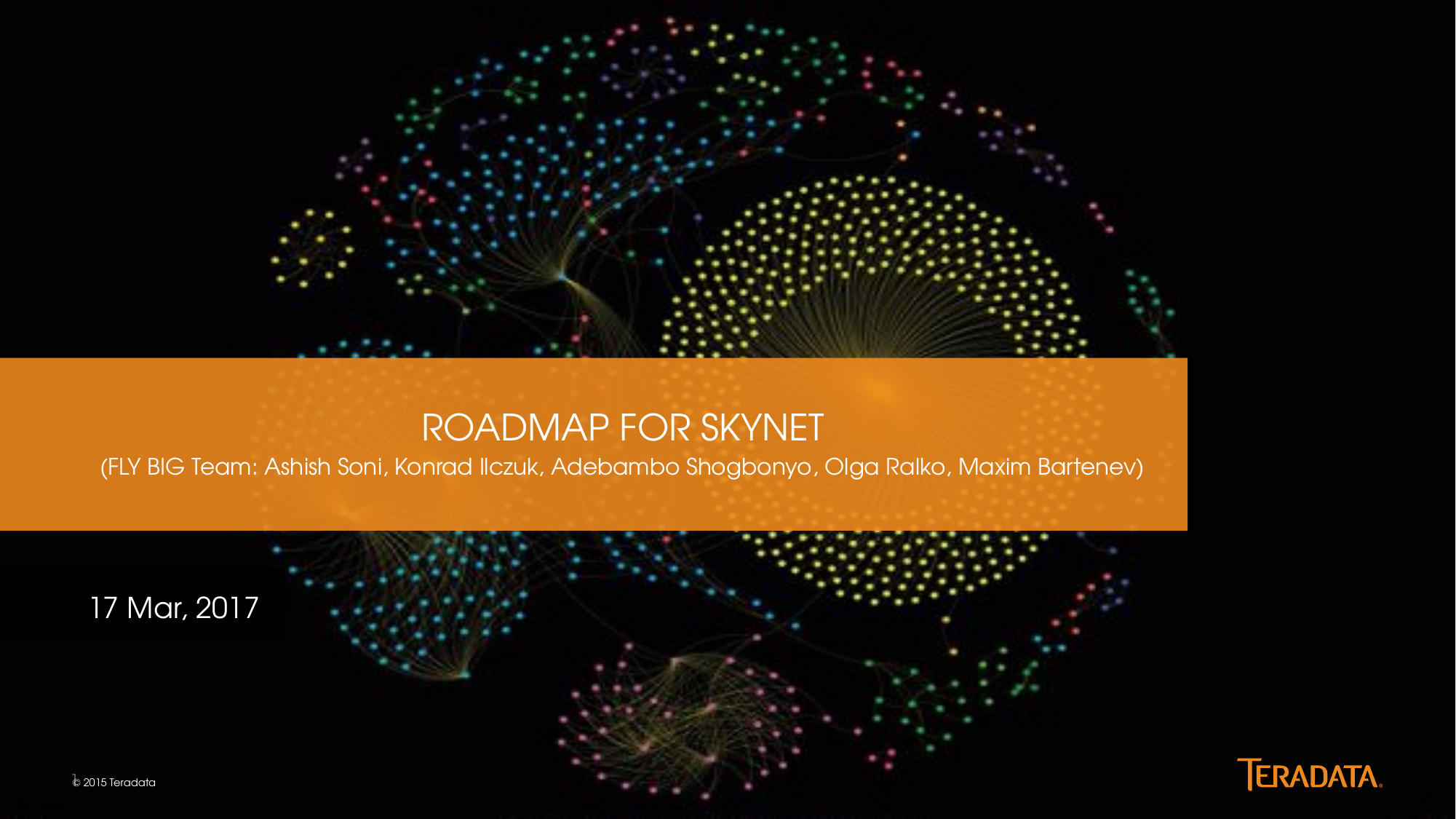

ROADMAP FOR SKYNET
(FLY BIG Team: Ashish Soni, Konrad Ilczuk, Adebambo Shogbonyo, Olga Ralko, Maxim Bartenev)
17 Mar, 2017